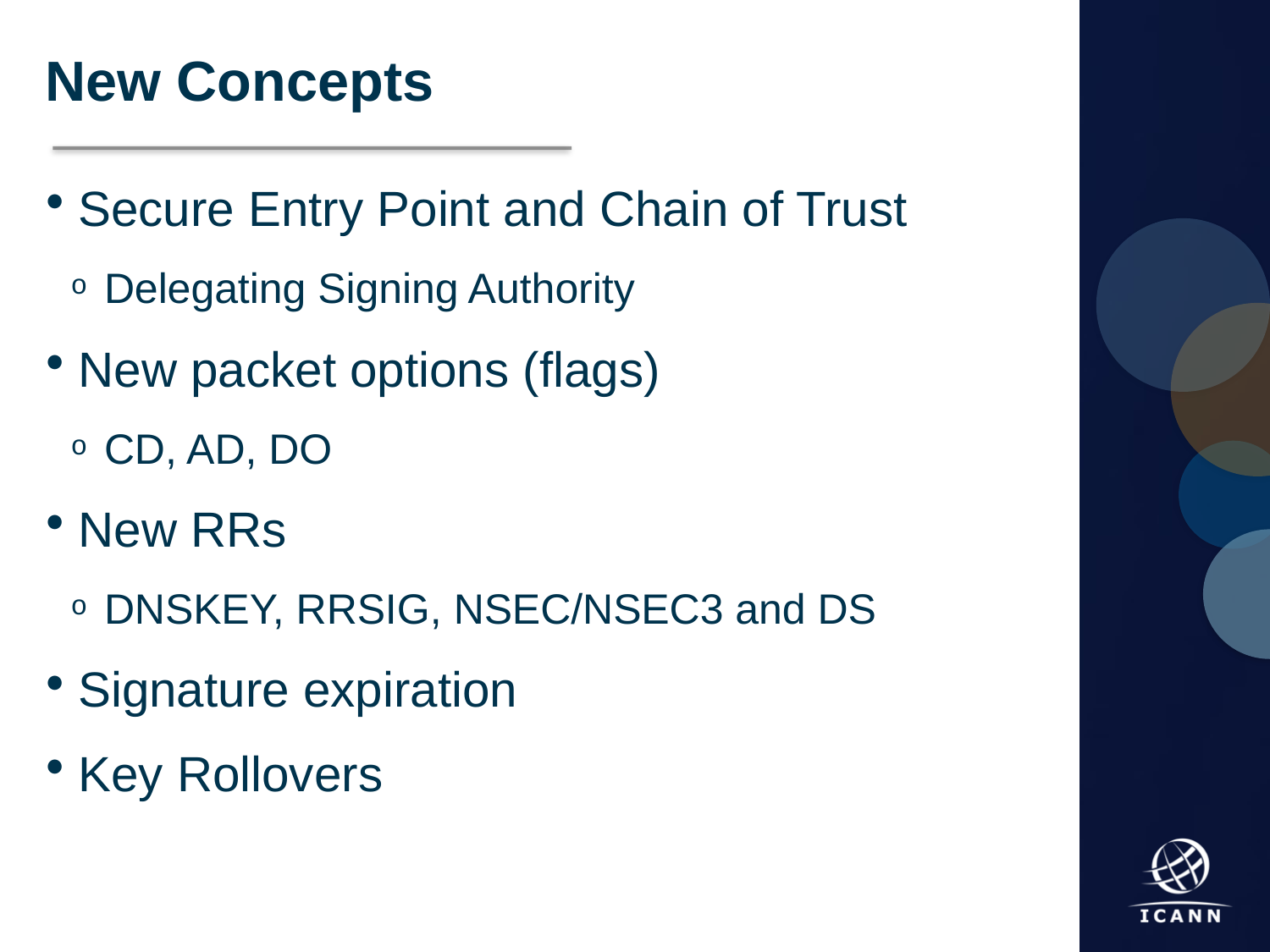

New Concepts
Secure Entry Point and Chain of Trust
Delegating Signing Authority
New packet options (flags)
CD, AD, DO
New RRs
DNSKEY, RRSIG, NSEC/NSEC3 and DS
Signature expiration
Key Rollovers
20